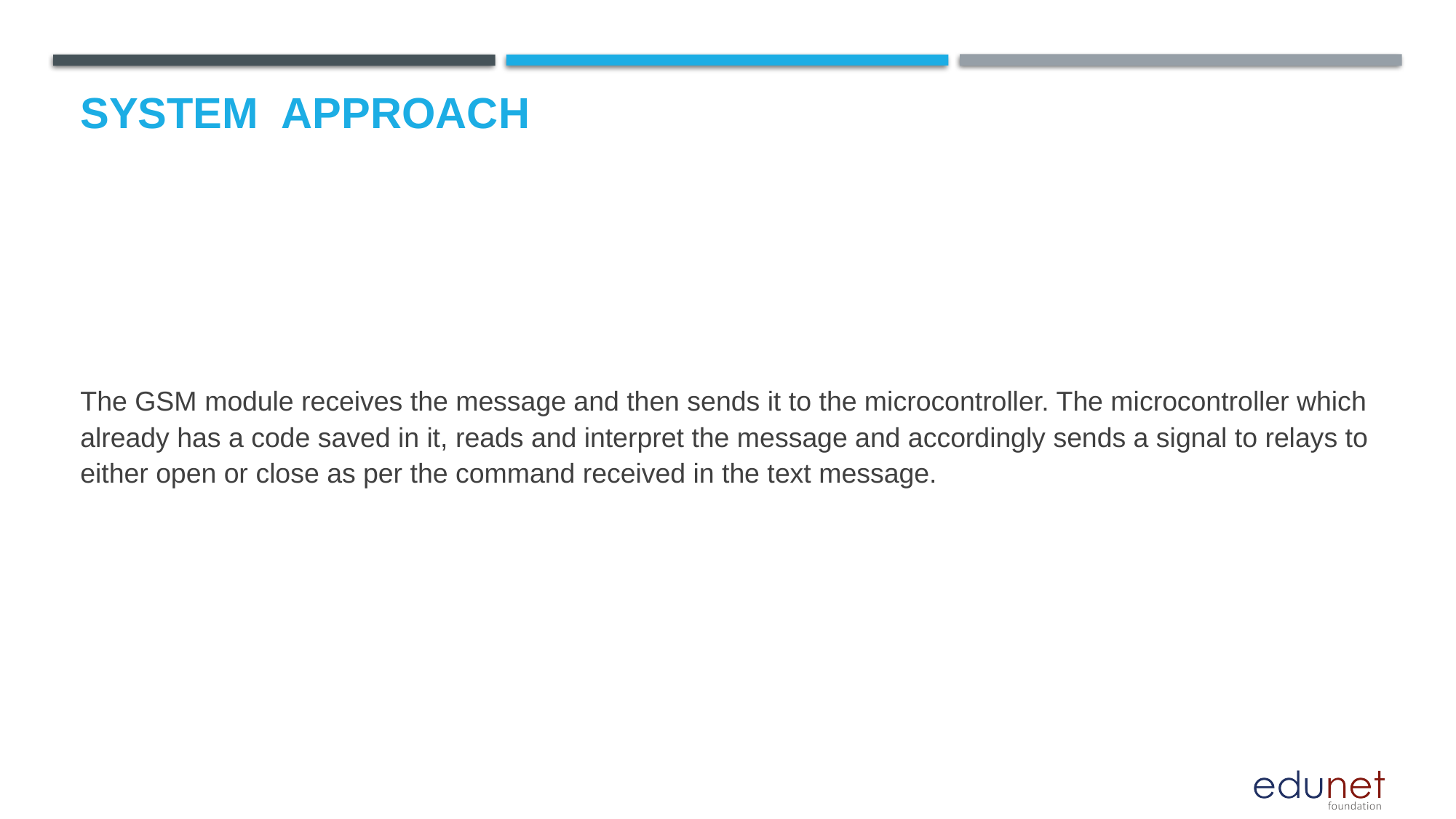

# System  Approach
The GSM module receives the message and then sends it to the microcontroller. The microcontroller which already has a code saved in it, reads and interpret the message and accordingly sends a signal to relays to either open or close as per the command received in the text message.